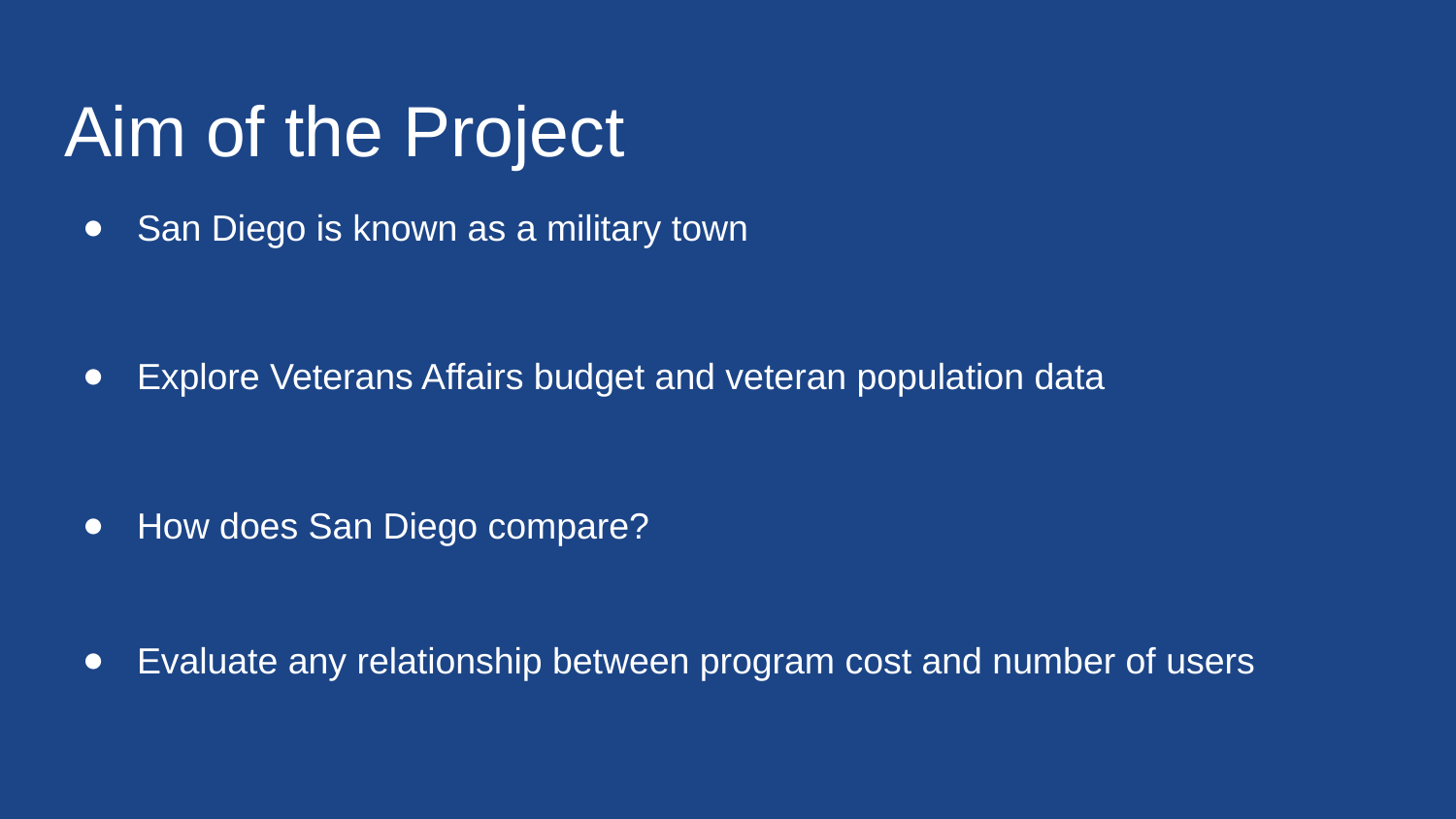

# Aim of the Project
San Diego is known as a military town

Explore Veterans Affairs budget and veteran population data

How does San Diego compare?

Evaluate any relationship between program cost and number of users